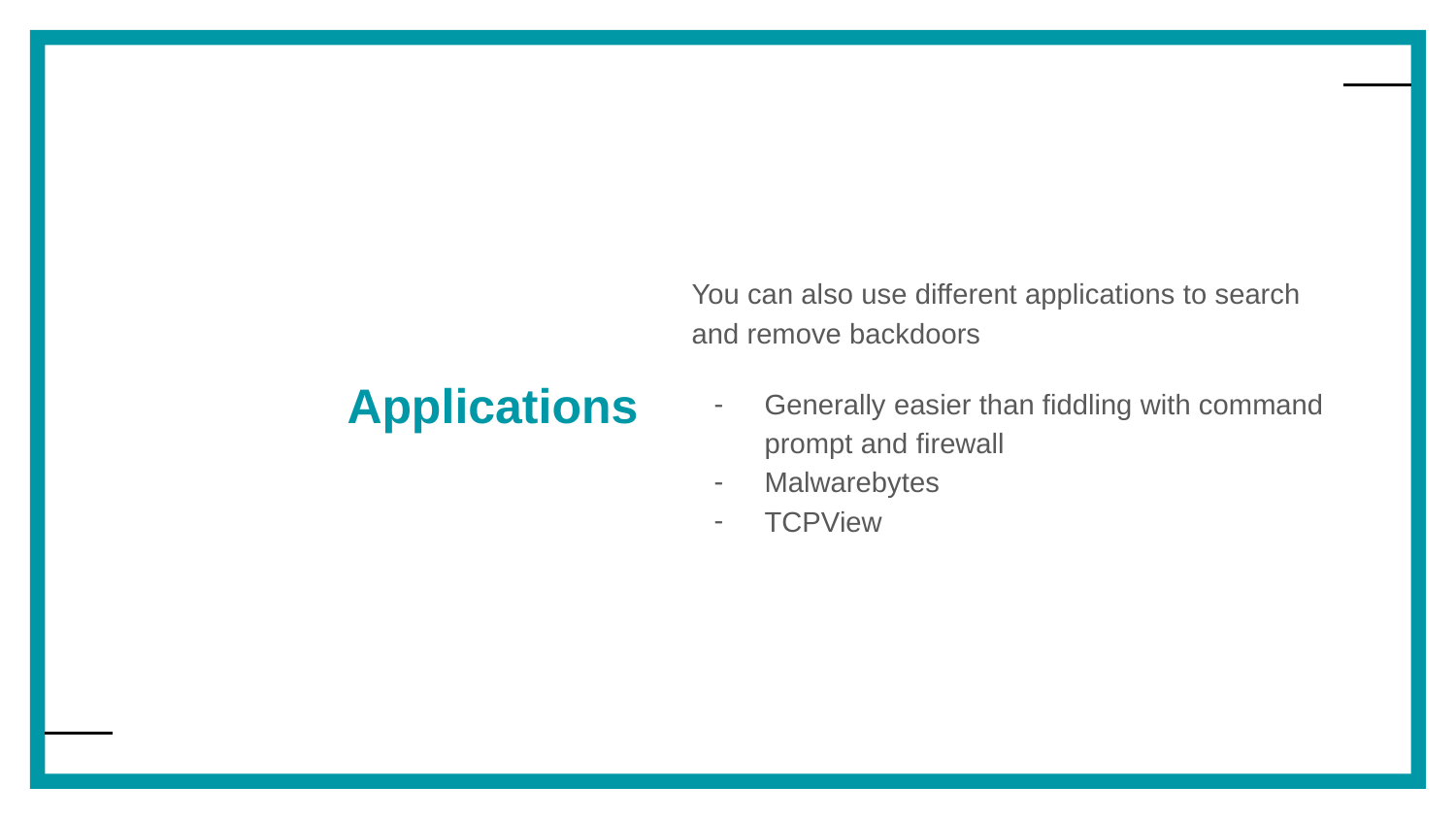

You can also use different applications to search and remove backdoors
Generally easier than fiddling with command prompt and firewall
Malwarebytes
TCPView
# Applications